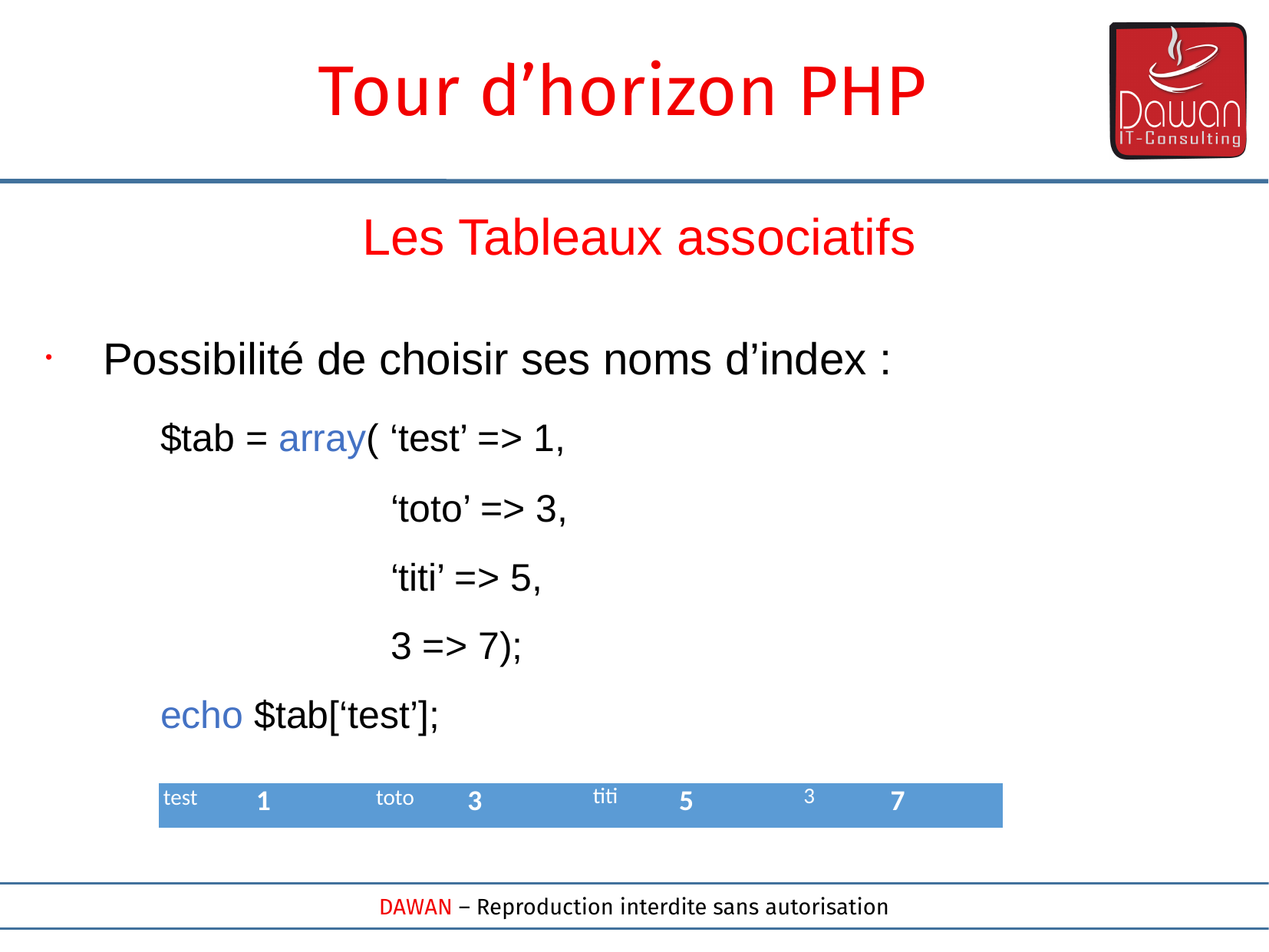

Tour d’horizon PHP
Les Tableaux associatifs

Possibilité de choisir ses noms d’index :
	$tab = array( ‘test’ => 1,
			‘toto’ => 3,
			‘titi’ => 5,
			3 => 7);
	echo $tab[‘test’];
titi
3
test
toto
| 1 | 3 | 5 | 7 |
| --- | --- | --- | --- |